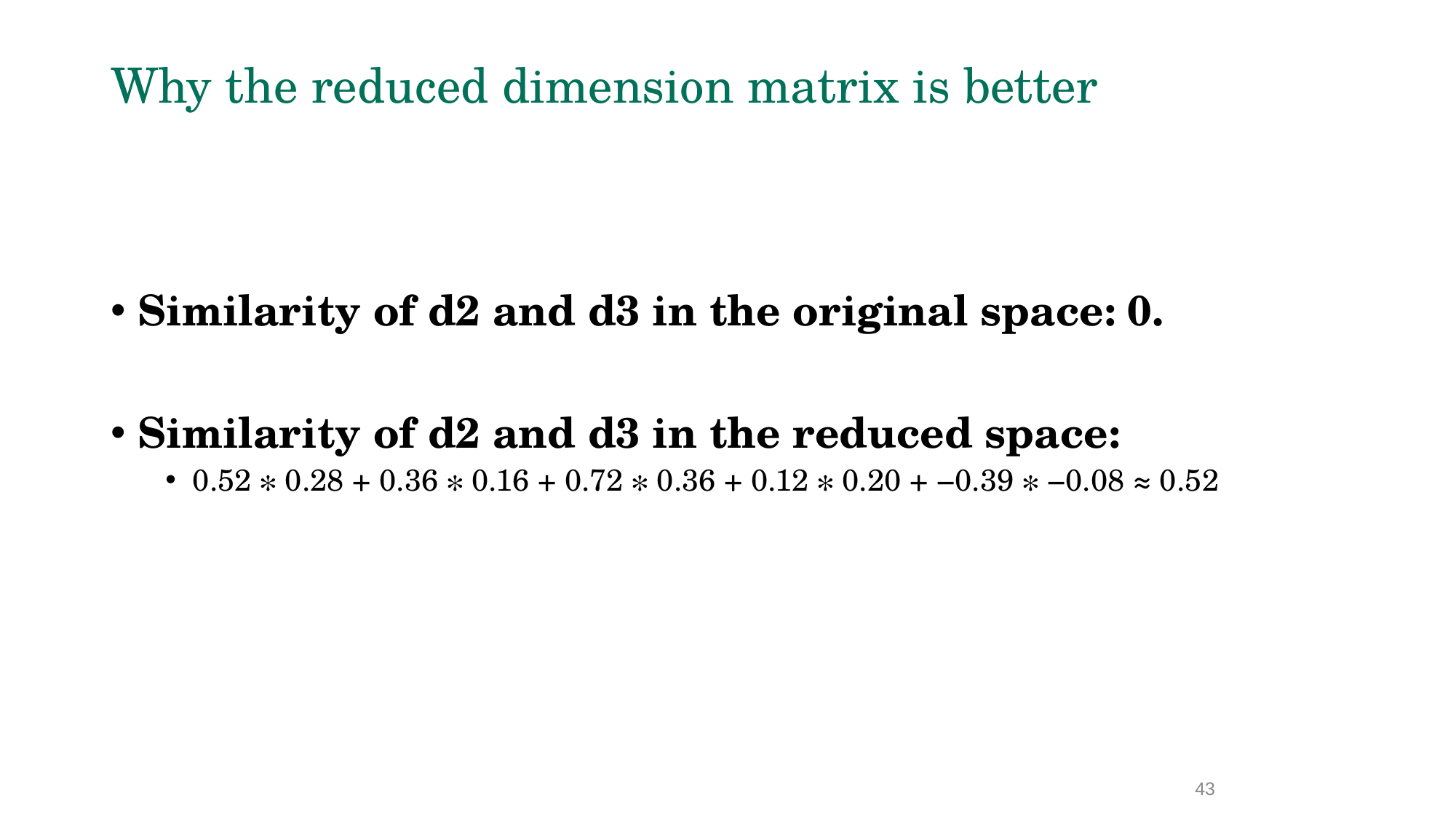

# Why the reduced dimension matrix is better

Similarity of d2 and d3 in the original space: 0.

Similarity of d2 and d3 in the reduced space:
0.52 ∗ 0.28 + 0.36 ∗ 0.16 + 0.72 ∗ 0.36 + 0.12 ∗ 0.20 + −0.39 ∗ −0.08 ≈ 0.52

43